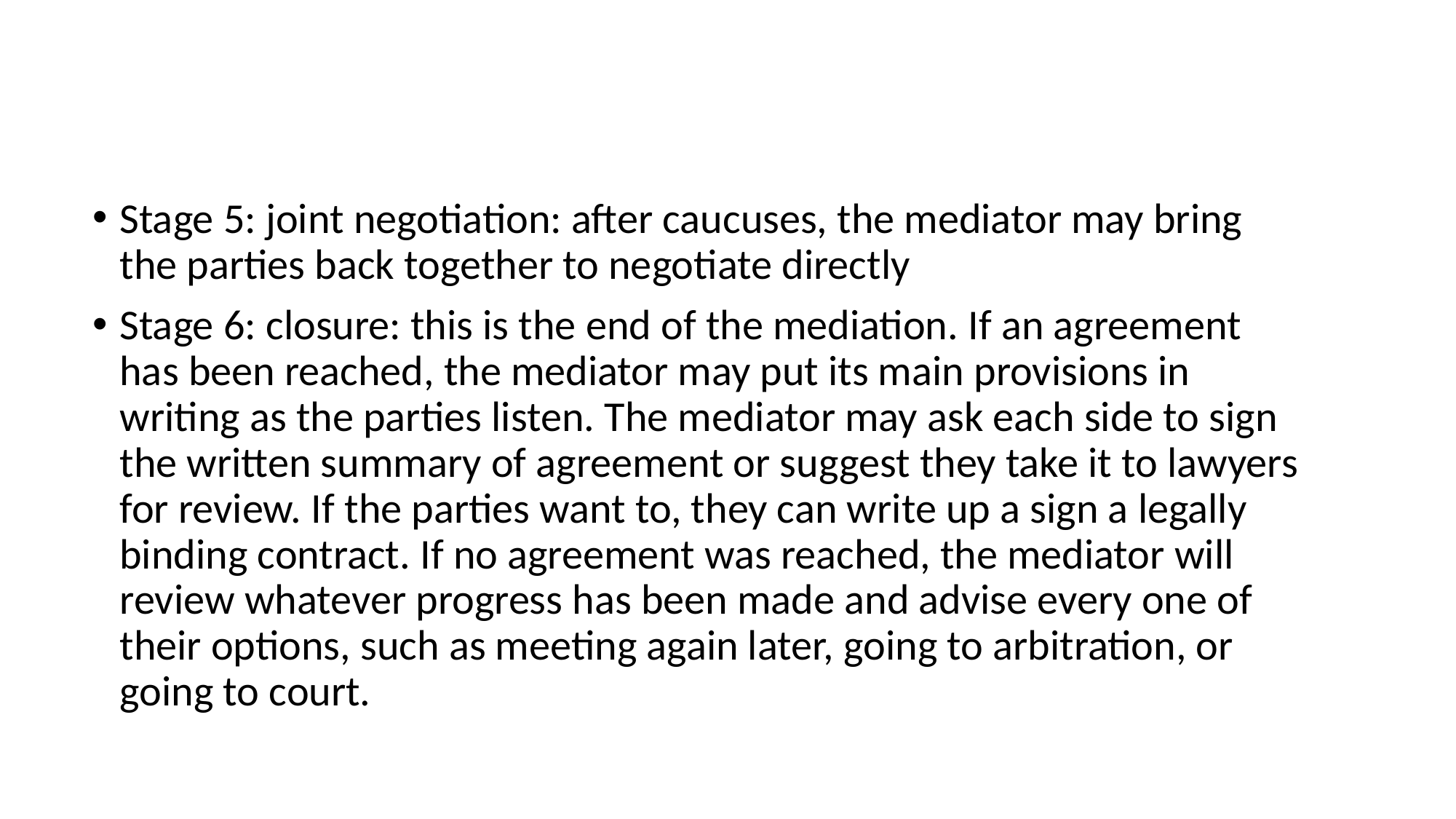

#
Stage 5: joint negotiation: after caucuses, the mediator may bring the parties back together to negotiate directly
Stage 6: closure: this is the end of the mediation. If an agreement has been reached, the mediator may put its main provisions in writing as the parties listen. The mediator may ask each side to sign the written summary of agreement or suggest they take it to lawyers for review. If the parties want to, they can write up a sign a legally binding contract. If no agreement was reached, the mediator will review whatever progress has been made and advise every one of their options, such as meeting again later, going to arbitration, or going to court.